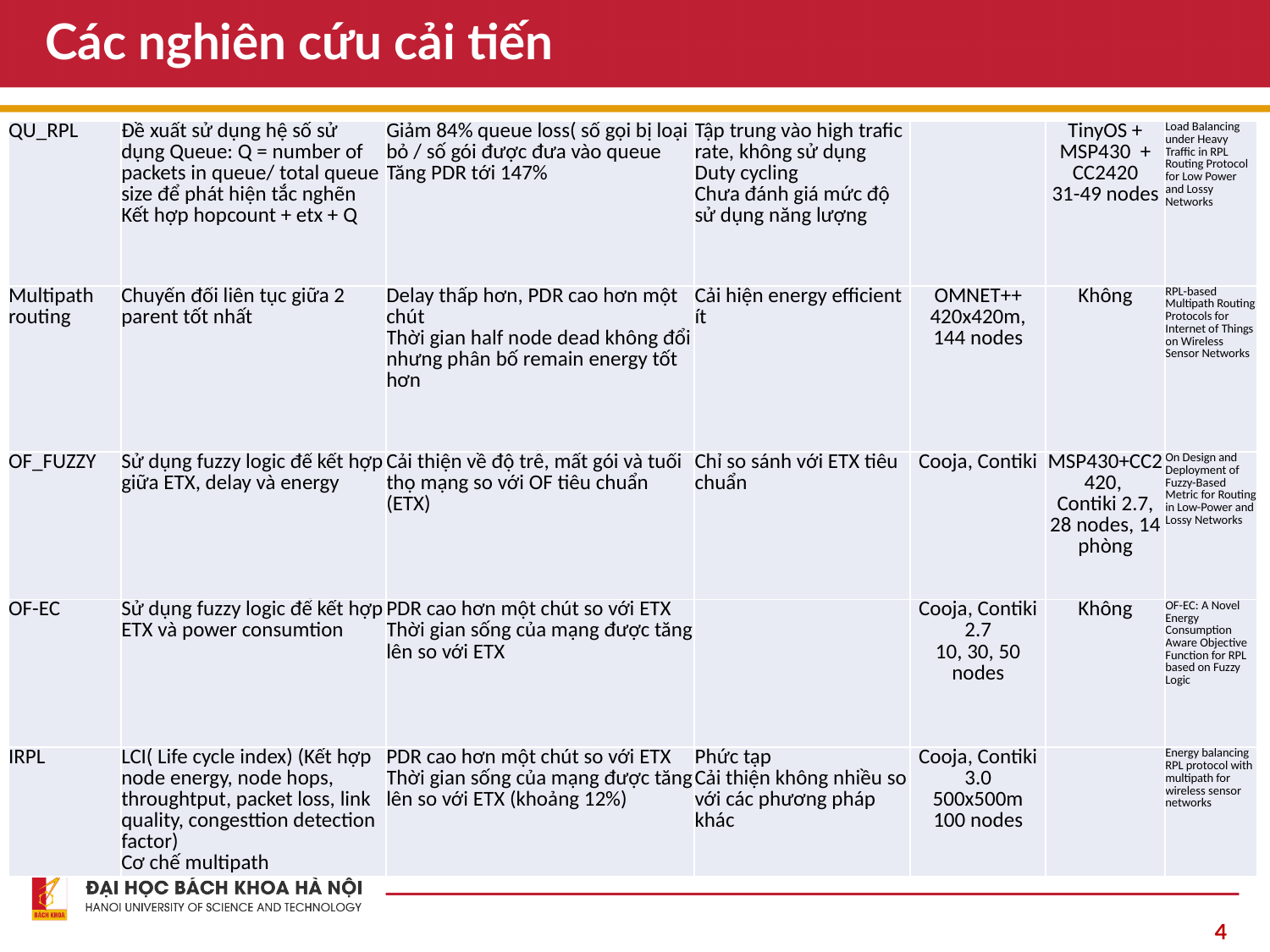

# Các nghiên cứu cải tiến
| QU\_RPL | Đề xuất sử dụng hệ số sử dụng Queue: Q = number of packets in queue/ total queue size để phát hiện tắc nghẽn Kết hợp hopcount + etx + Q | Giảm 84% queue loss( số gọi bị loại bỏ / số gói được đưa vào queue Tăng PDR tới 147% | Tập trung vào high trafic rate, không sử dụng Duty cycling Chưa đánh giá mức độ sử dụng năng lượng |  | TinyOS + MSP430 + CC2420 31-49 nodes | Load Balancing under Heavy Traffic in RPL Routing Protocol for Low Power and Lossy Networks |
| --- | --- | --- | --- | --- | --- | --- |
| Multipath routing | Chuyển đổi liên tục giữa 2 parent tốt nhất | Delay thấp hơn, PDR cao hơn một chút Thời gian half node dead không đổi nhưng phân bố remain energy tốt hơn | Cải hiện energy efficient ít | OMNET++ 420x420m, 144 nodes | Không | RPL-based Multipath Routing Protocols for Internet of Things on Wireless Sensor Networks |
| OF\_FUZZY | Sử dụng fuzzy logic để kết hợp giữa ETX, delay và energy | Cải thiện về độ trễ, mất gói và tuổi thọ mạng so với OF tiêu chuẩn (ETX) | Chỉ so sánh với ETX tiêu chuẩn | Cooja, Contiki | MSP430+CC2420, Contiki 2.7, 28 nodes, 14 phòng | On Design and Deployment of Fuzzy-Based Metric for Routing in Low-Power and Lossy Networks |
| OF-EC | Sử dụng fuzzy logic để kết hợp ETX và power consumtion | PDR cao hơn một chút so với ETX Thời gian sống của mạng được tăng lên so với ETX |  | Cooja, Contiki 2.7 10, 30, 50 nodes | Không | OF-EC: A Novel Energy Consumption Aware Objective Function for RPL based on Fuzzy Logic |
| IRPL | LCI( Life cycle index) (Kết hợp node energy, node hops, throughtput, packet loss, link quality, congesttion detection factor) Cơ chế multipath | PDR cao hơn một chút so với ETX Thời gian sống của mạng được tăng lên so với ETX (khoảng 12%) | Phức tạp Cải thiện không nhiều so với các phương pháp khác | Cooja, Contiki 3.0 500x500m 100 nodes |  | Energy balancing RPL protocol with multipath for wireless sensor networks |
4